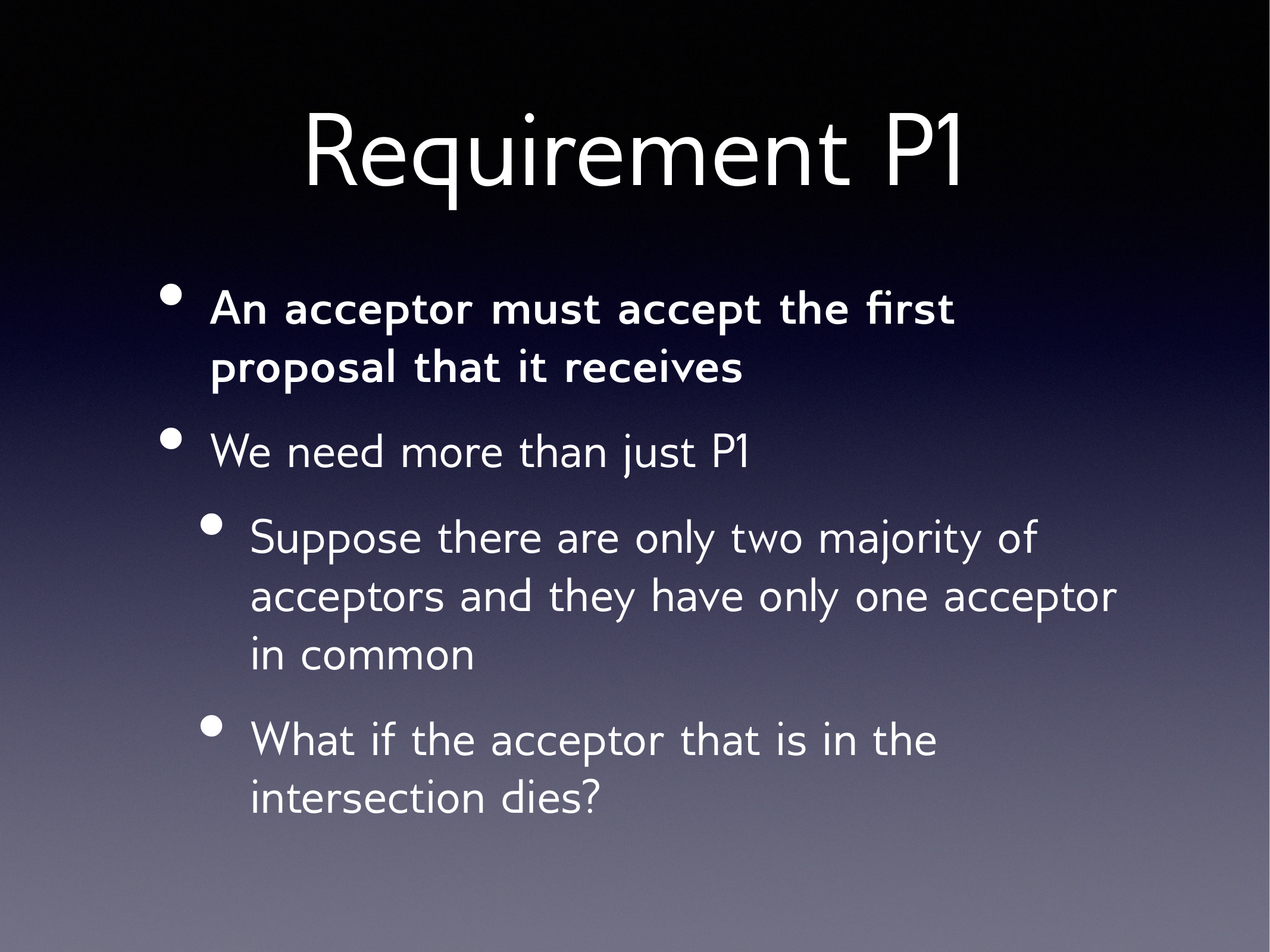

# Requirement P1
An acceptor must accept the first proposal that it receives
We need more than just P1
Suppose there are only two majority of acceptors and they have only one acceptor in common
What if the acceptor that is in the intersection dies?